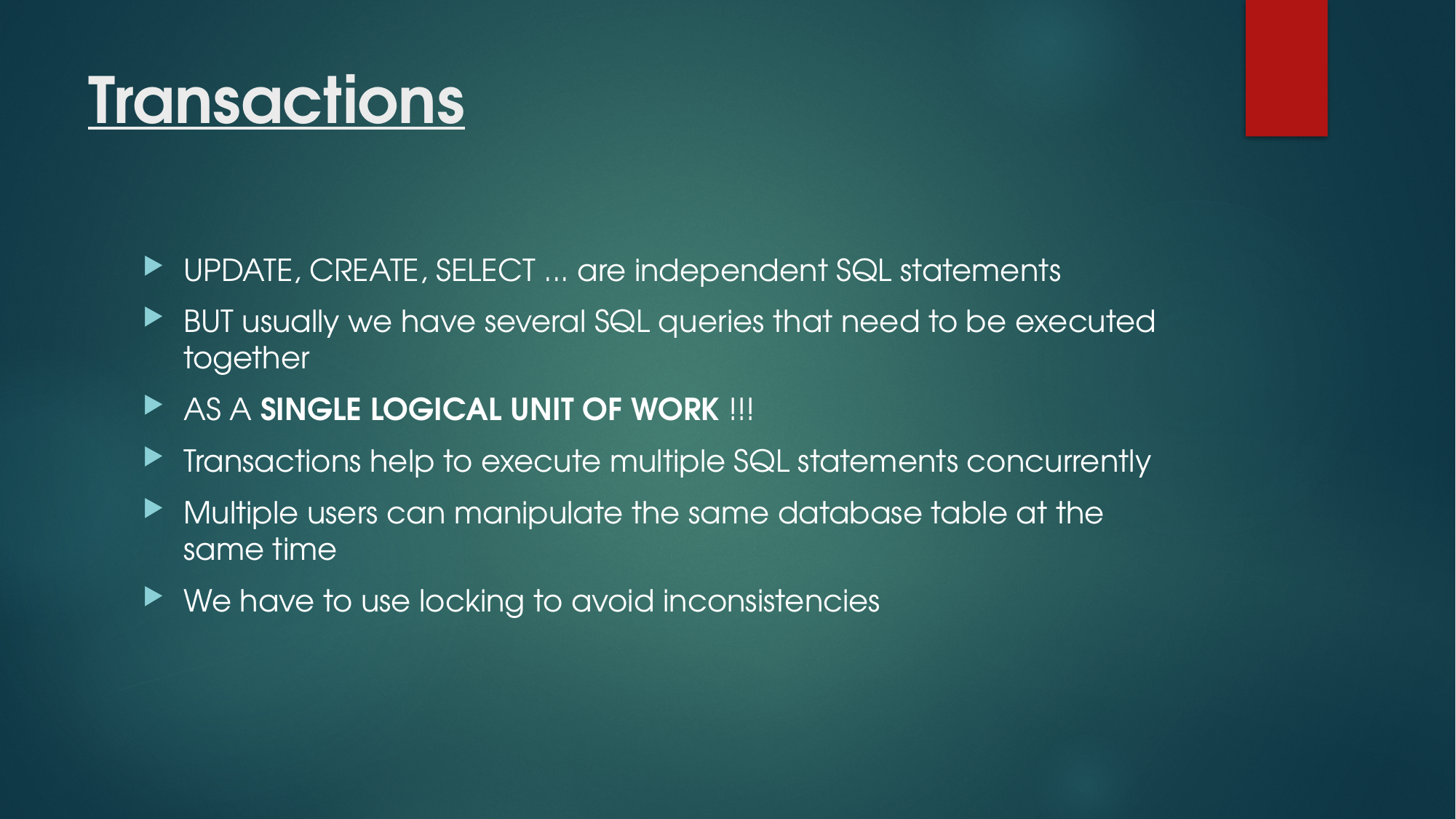

# Transactions
UPDATE, CREATE, SELECT ... are independent SQL statements
BUT usually we have several SQL queries that need to be executed together
AS A SINGLE LOGICAL UNIT OF WORK !!!
Transactions help to execute multiple SQL statements concurrently
Multiple users can manipulate the same database table at the same time
We have to use locking to avoid inconsistencies